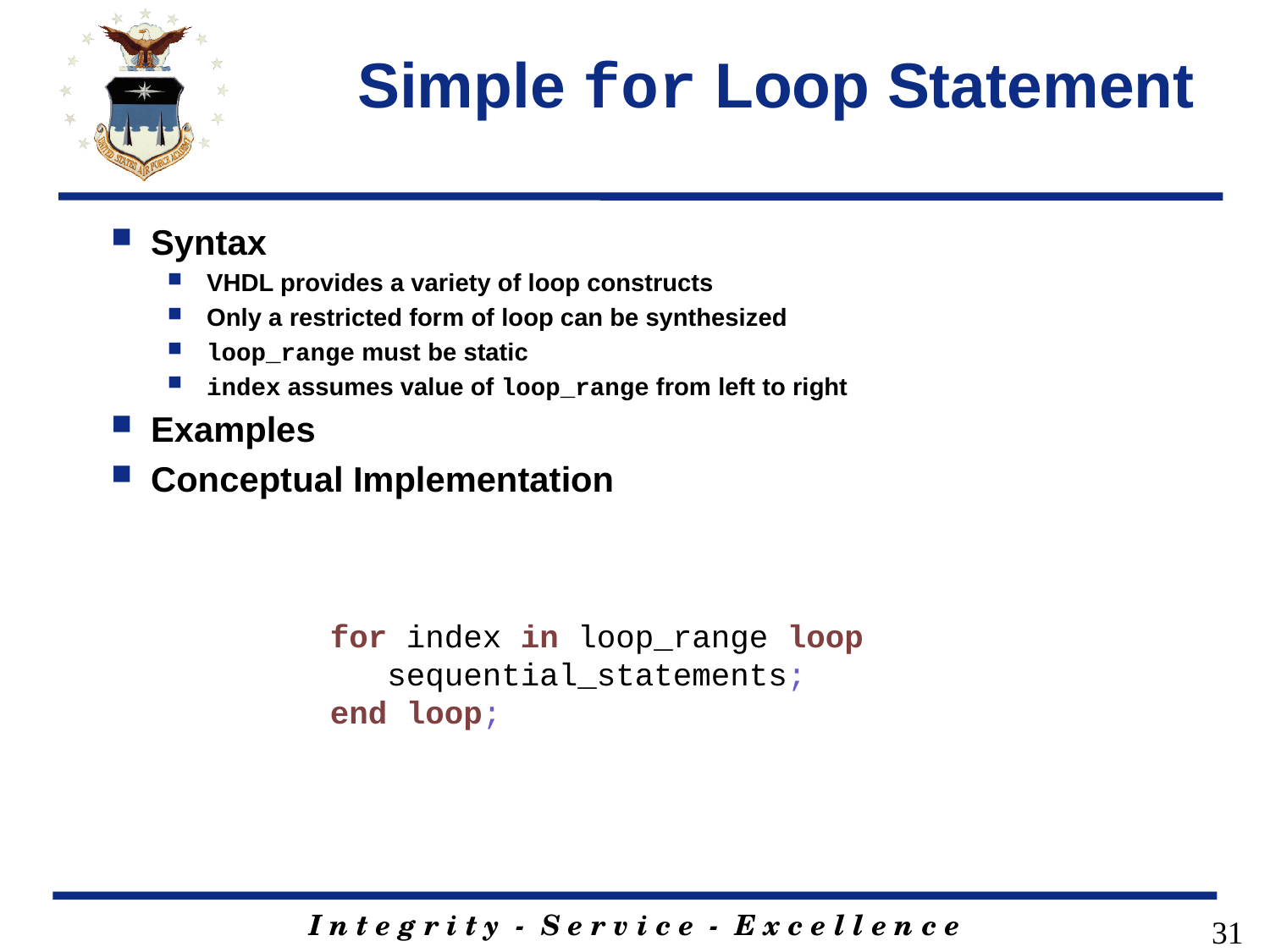

# Simple for Loop Statement
Syntax
VHDL provides a variety of loop constructs
Only a restricted form of loop can be synthesized
loop_range must be static
index assumes value of loop_range from left to right
Examples
Conceptual Implementation

for index in loop_range loop
   sequential_statements;
end loop;

31